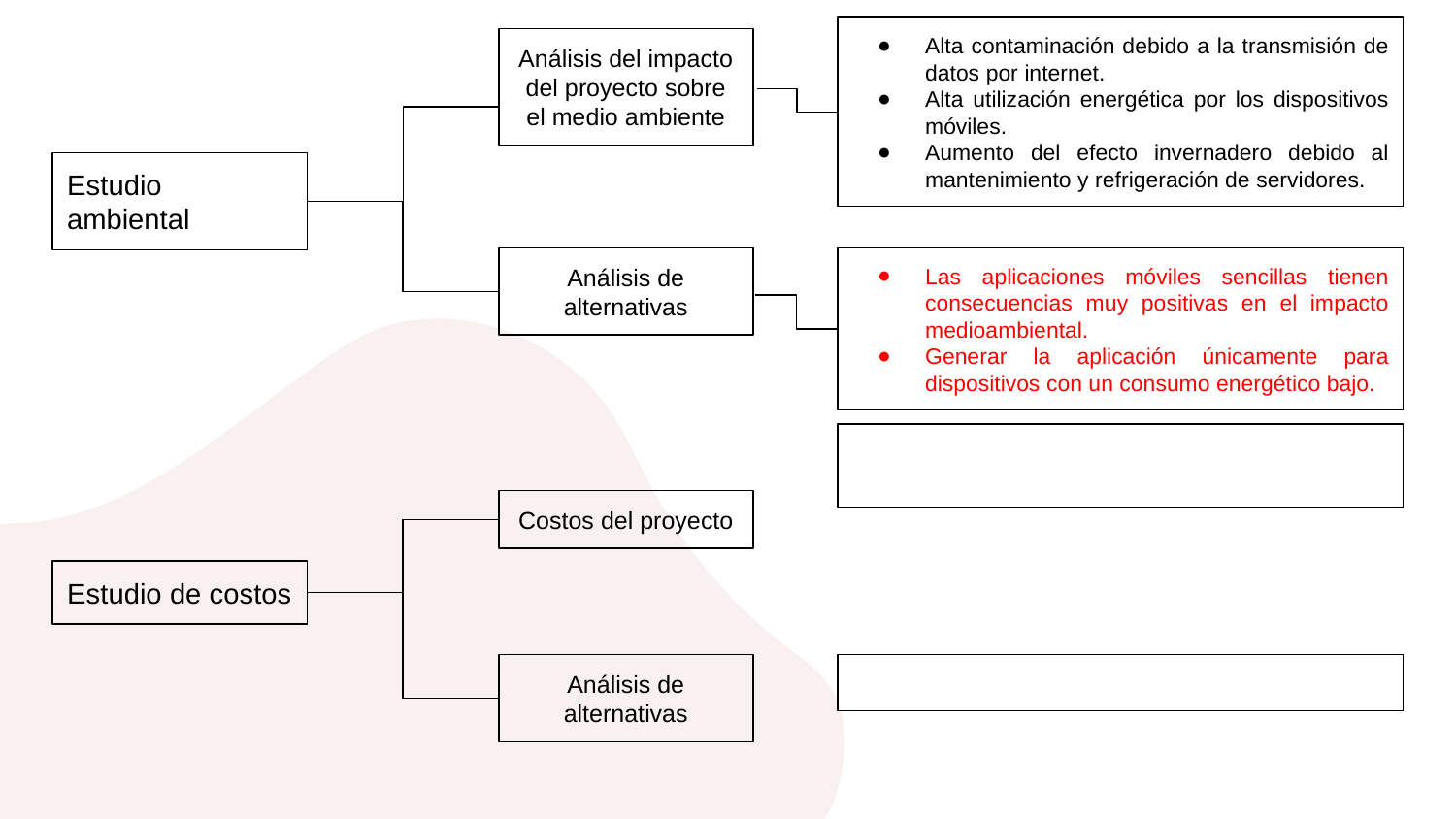

Alta contaminación debido a la transmisión de datos por internet.
Alta utilización energética por los dispositivos móviles.
Aumento del efecto invernadero debido al mantenimiento y refrigeración de servidores.
Análisis del impacto del proyecto sobre el medio ambiente
Estudio ambiental
Análisis de alternativas
Las aplicaciones móviles sencillas tienen consecuencias muy positivas en el impacto medioambiental.
Generar la aplicación únicamente para dispositivos con un consumo energético bajo.

Costos del proyecto
Estudio de costos
Análisis de alternativas